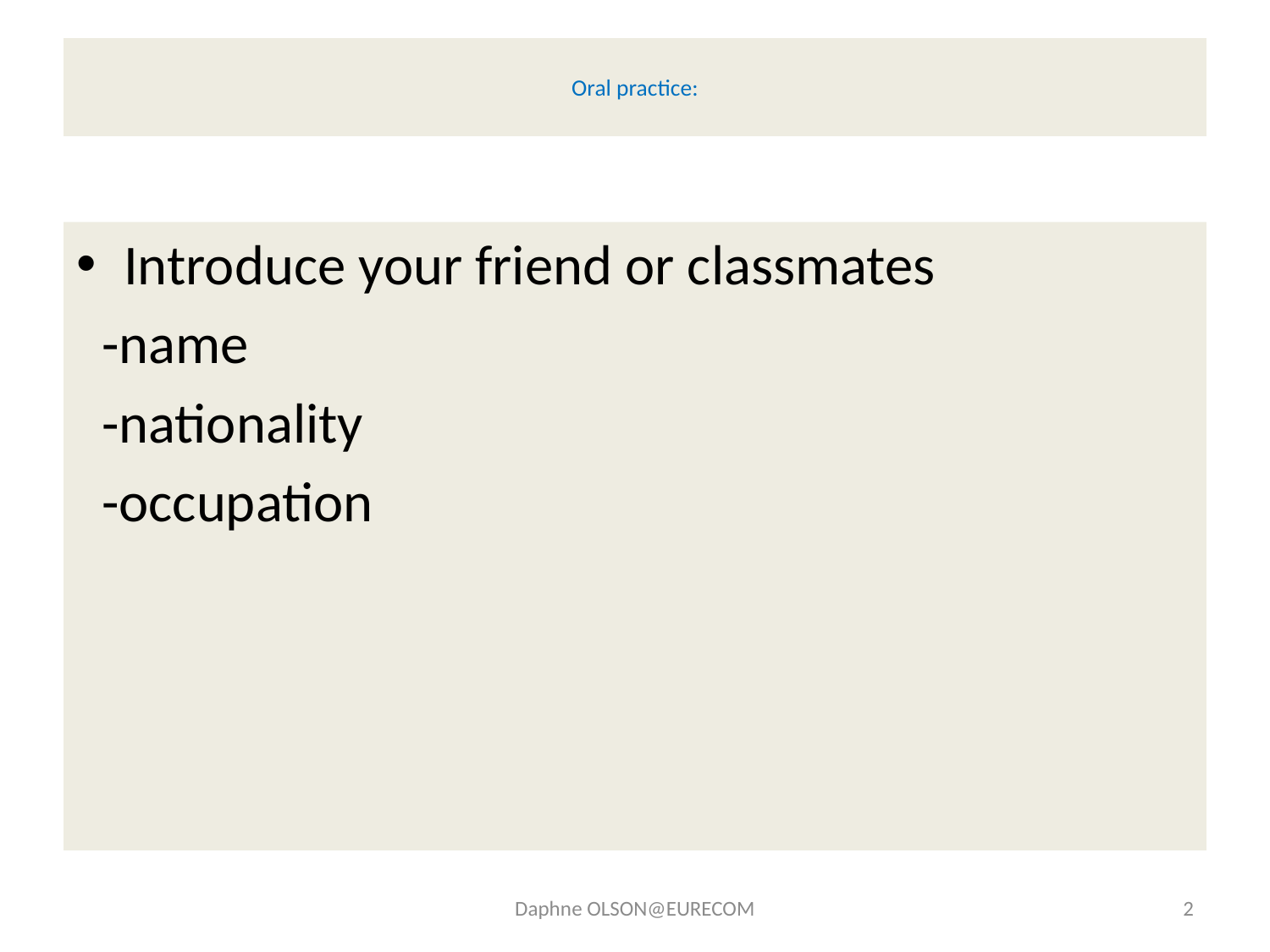

# Oral practice:
Introduce your friend or classmates
  -name
  -nationality
  -occupation

Daphne OLSON@EURECOM
2